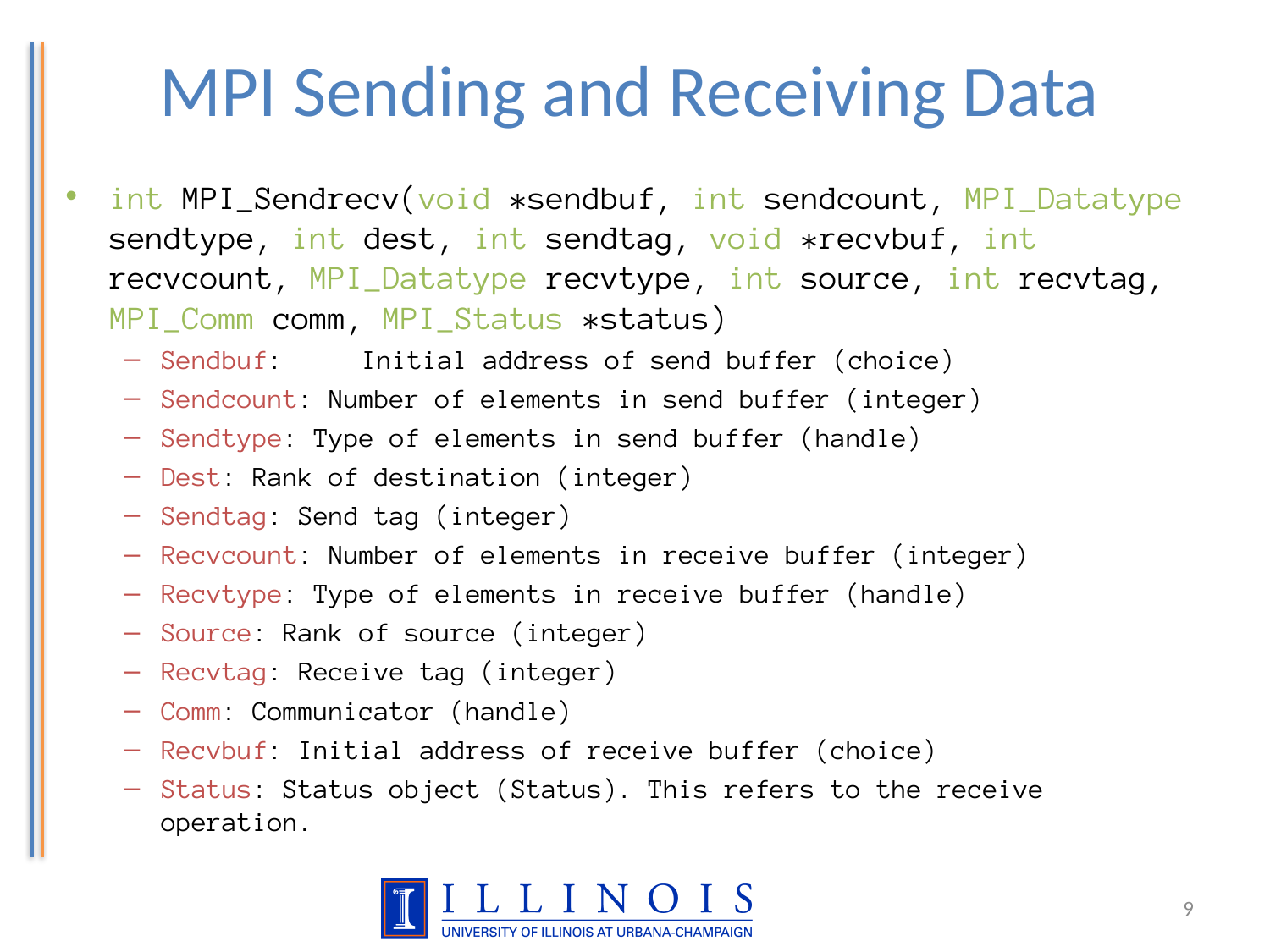

# MPI Sending and Receiving Data
int MPI_Sendrecv(void *sendbuf, int sendcount, MPI_Datatype sendtype, int dest, int sendtag, void *recvbuf, int recvcount, MPI_Datatype recvtype, int source, int recvtag, MPI_Comm comm, MPI_Status *status)
Sendbuf:	Initial address of send buffer (choice)
Sendcount: Number of elements in send buffer (integer)
Sendtype: Type of elements in send buffer (handle)
Dest: Rank of destination (integer)
Sendtag: Send tag (integer)
Recvcount: Number of elements in receive buffer (integer)
Recvtype: Type of elements in receive buffer (handle)
Source: Rank of source (integer)
Recvtag: Receive tag (integer)
Comm: Communicator (handle)
Recvbuf: Initial address of receive buffer (choice)
Status: Status object (Status). This refers to the receive operation.
9